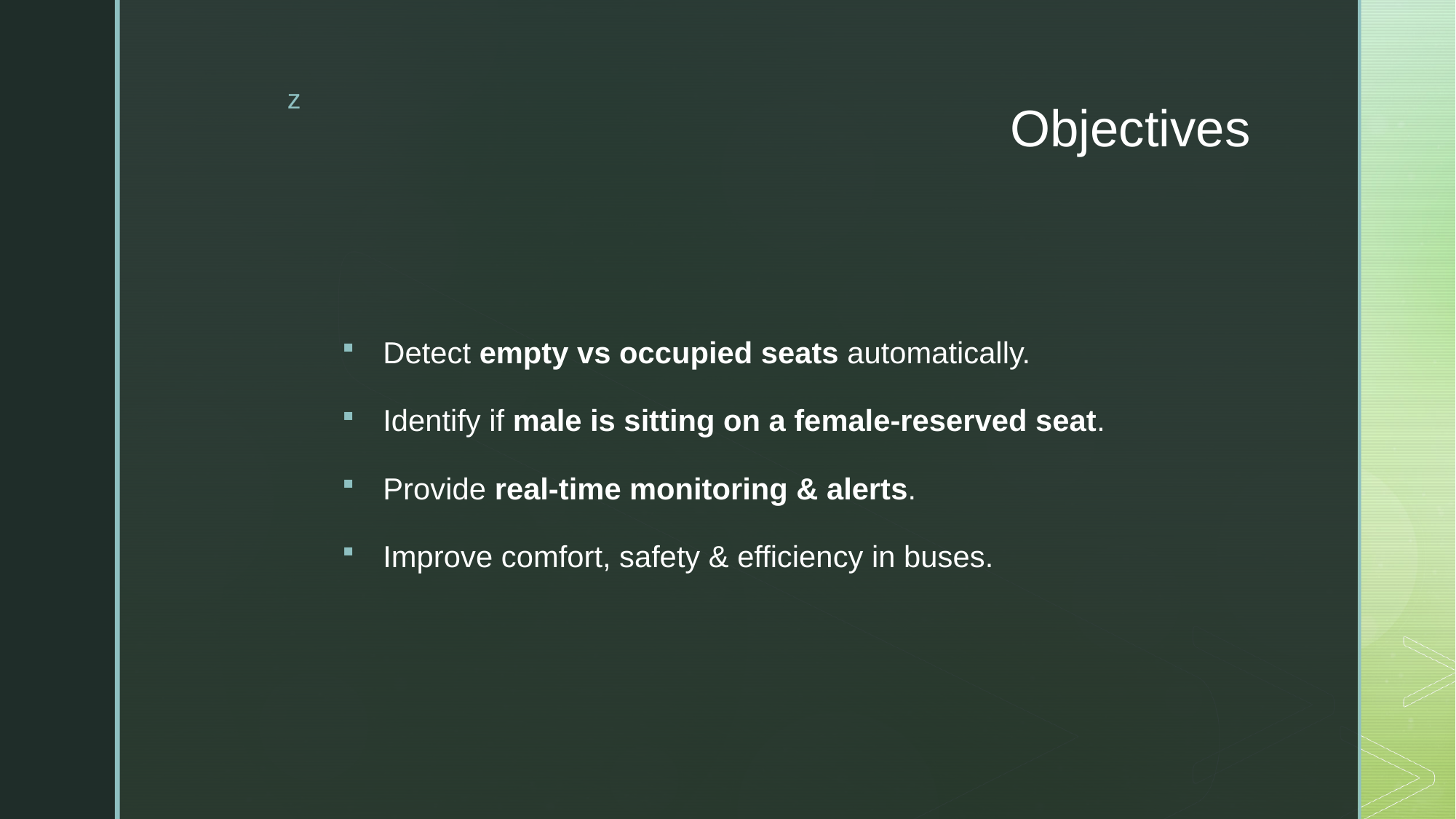

# Objectives
Detect empty vs occupied seats automatically.
Identify if male is sitting on a female-reserved seat.
Provide real-time monitoring & alerts.
Improve comfort, safety & efficiency in buses.